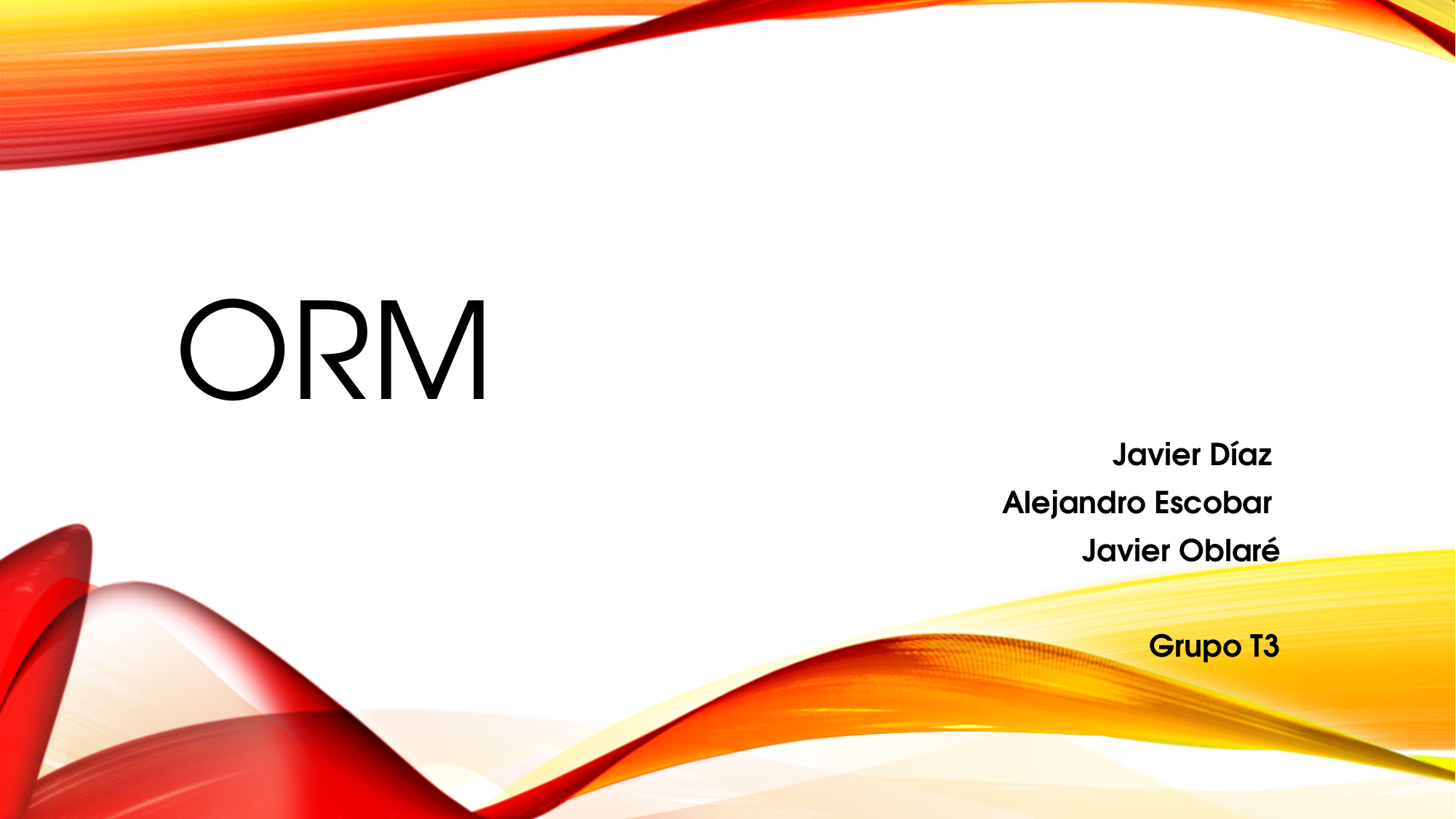

# ORM
Javier Díaz
Alejandro Escobar
Javier Oblaré

Grupo T3